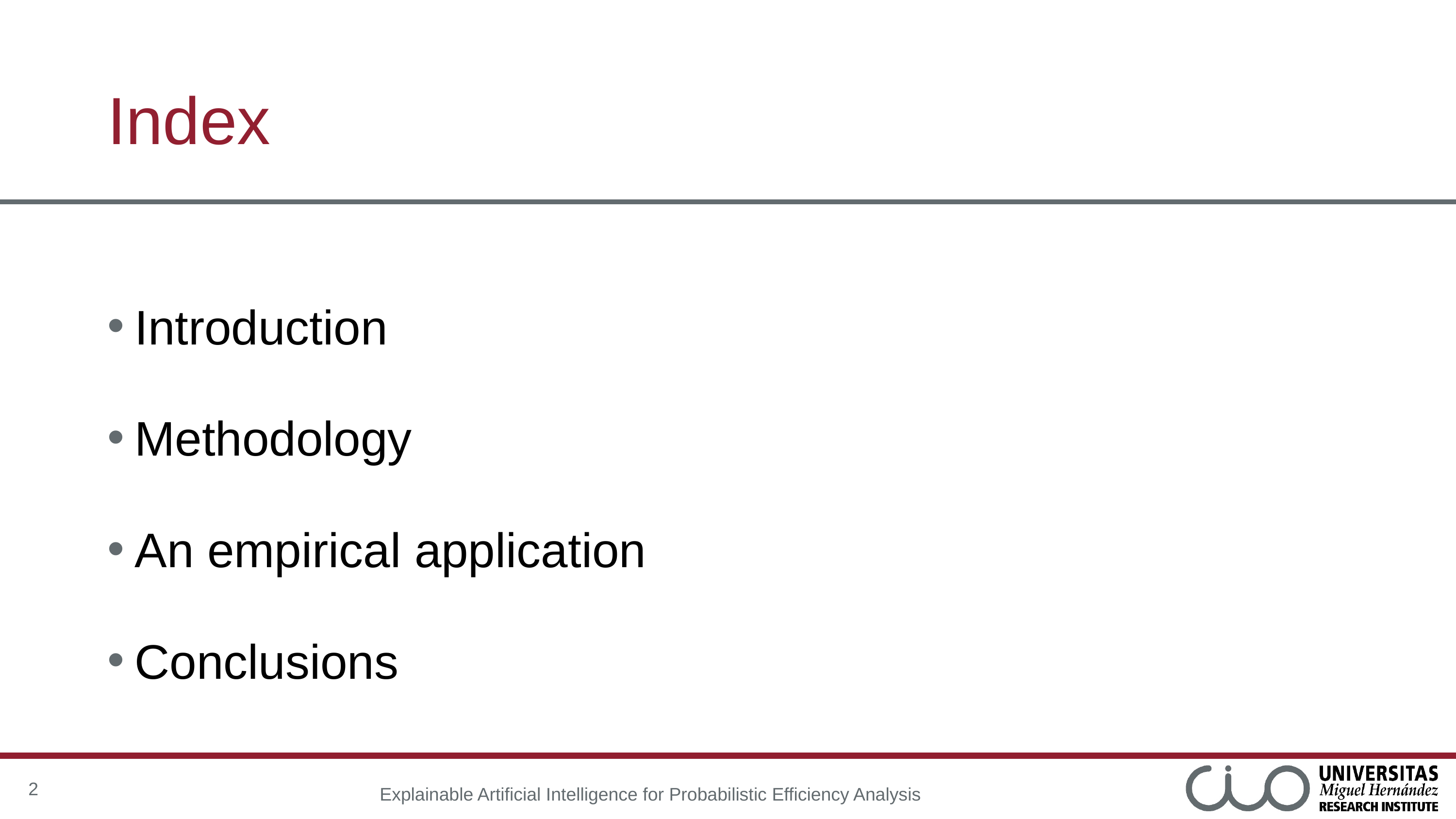

# Index
Introduction
Methodology
An empirical application
Conclusions
2
Explainable Artificial Intelligence for Probabilistic Efficiency Analysis